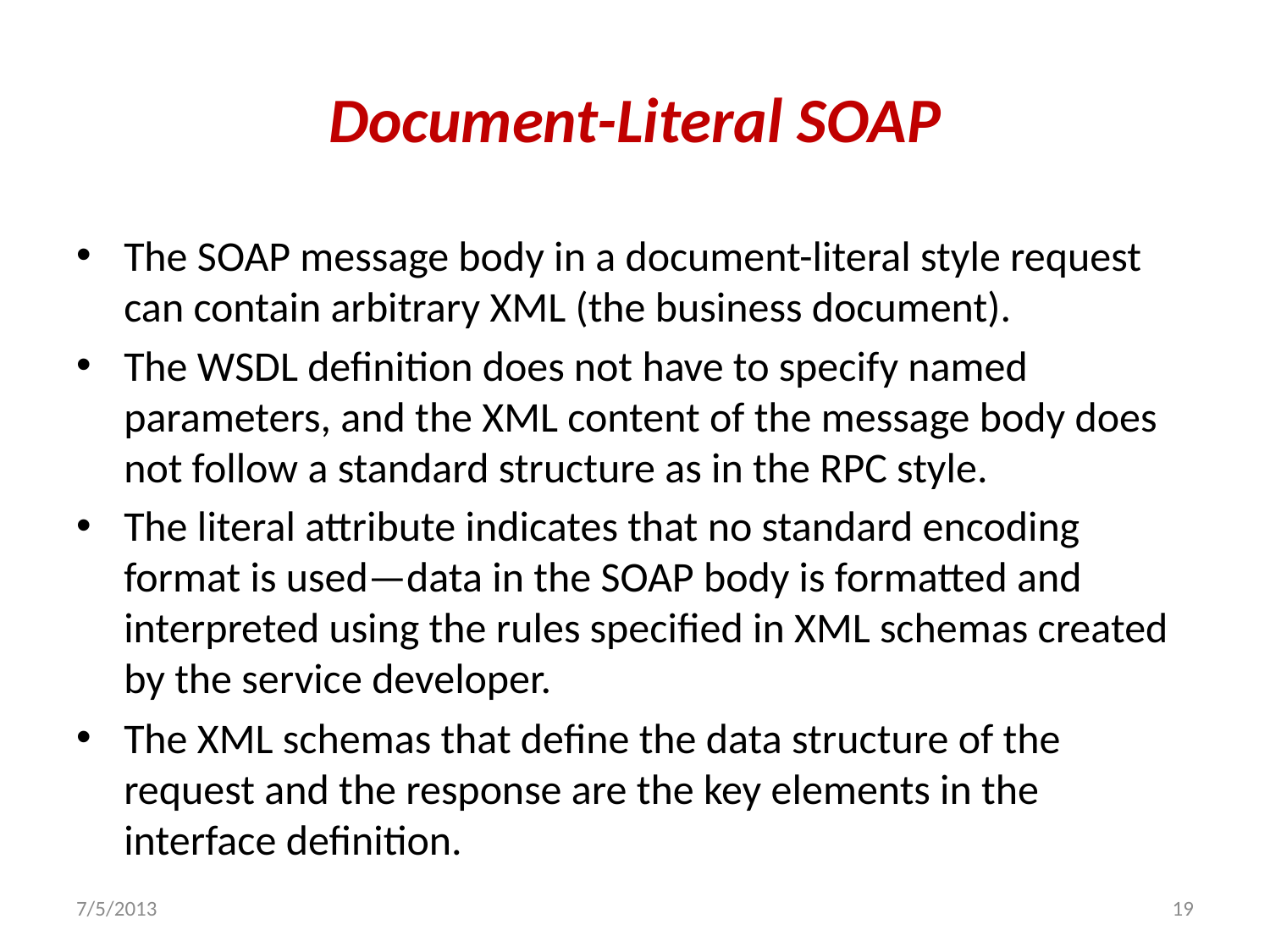

# Document-Literal SOAP
The SOAP message body in a document-literal style request can contain arbitrary XML (the business document).
The WSDL definition does not have to specify named parameters, and the XML content of the message body does not follow a standard structure as in the RPC style.
The literal attribute indicates that no standard encoding format is used—data in the SOAP body is formatted and interpreted using the rules specified in XML schemas created by the service developer.
The XML schemas that define the data structure of the request and the response are the key elements in the interface definition.
7/5/2013
19